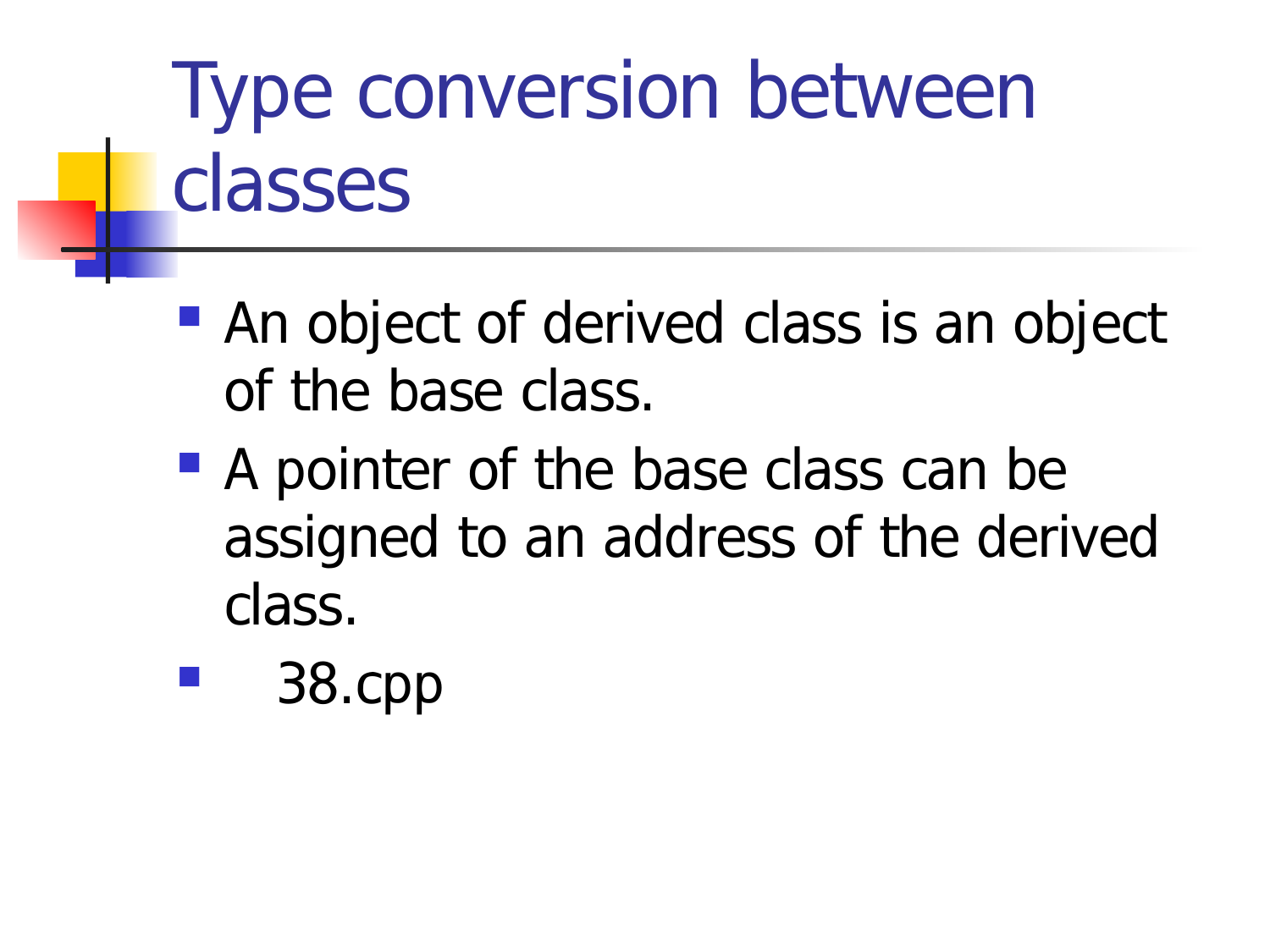

# Type conversion between classes
An object of derived class is an object of the base class.
A pointer of the base class can be assigned to an address of the derived class.
   38.cpp